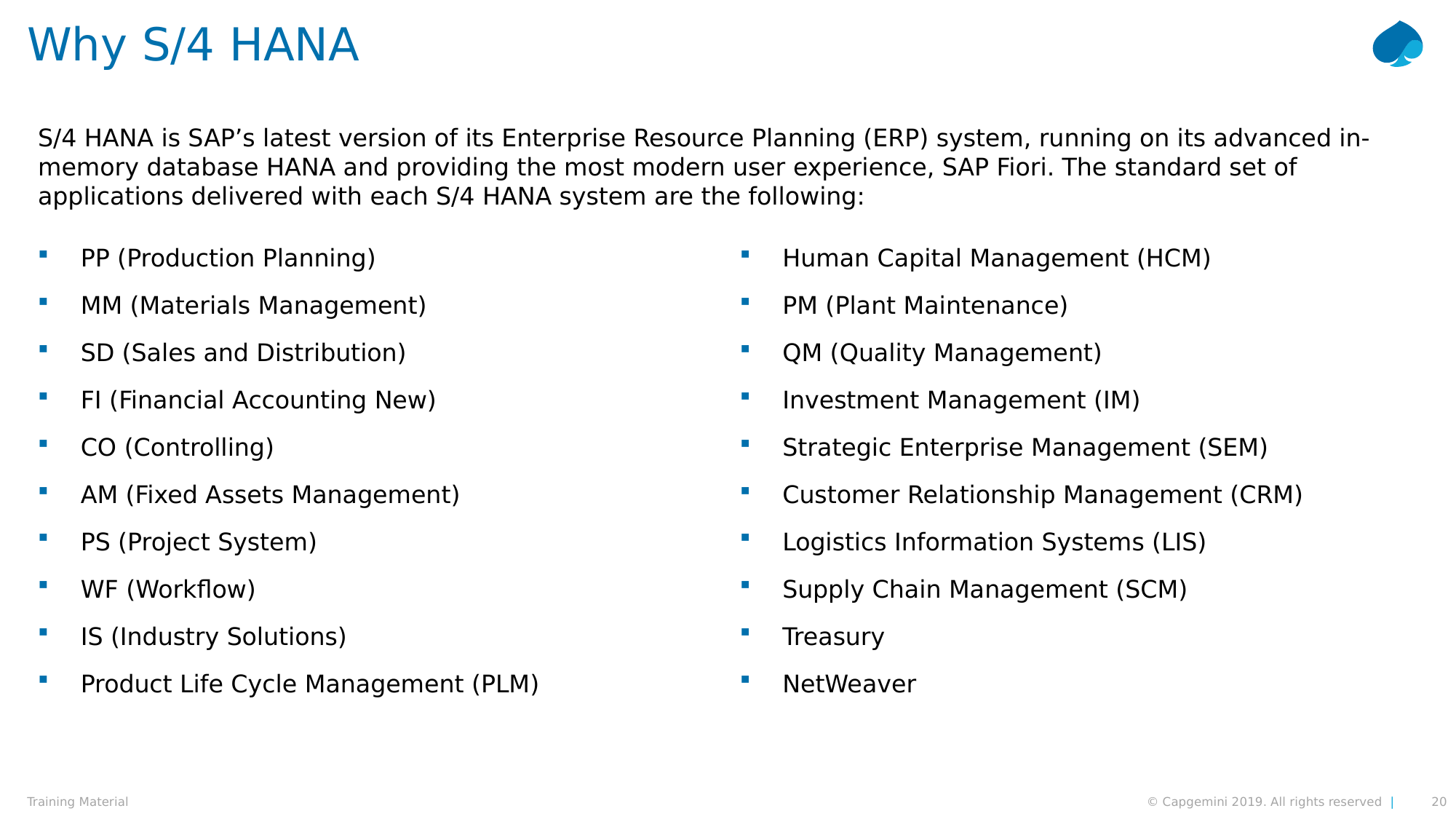

# Why S/4 HANA
S/4 HANA is SAP’s latest version of its Enterprise Resource Planning (ERP) system, running on its advanced in-memory database HANA and providing the most modern user experience, SAP Fiori. The standard set of applications delivered with each S/4 HANA system are the following:
PP (Production Planning)
MM (Materials Management)
SD (Sales and Distribution)
FI (Financial Accounting New)
CO (Controlling)
AM (Fixed Assets Management)
PS (Project System)
WF (Workflow)
IS (Industry Solutions)
Product Life Cycle Management (PLM)
Human Capital Management (HCM)
PM (Plant Maintenance)
QM (Quality Management)
Investment Management (IM)
Strategic Enterprise Management (SEM)
Customer Relationship Management (CRM)
Logistics Information Systems (LIS)
Supply Chain Management (SCM)
Treasury
NetWeaver